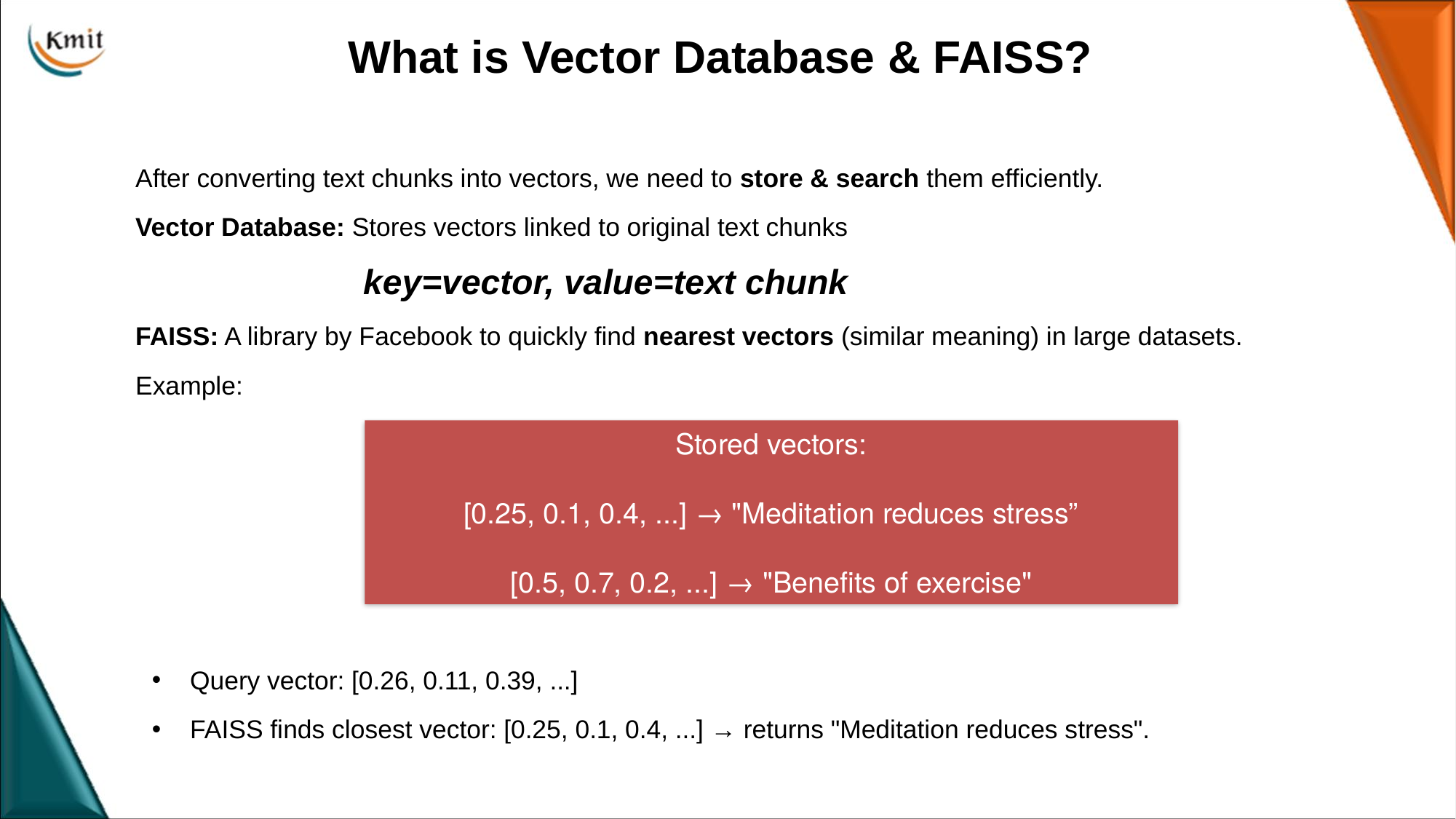

What is Vector Database & FAISS?
After converting text chunks into vectors, we need to store & search them efficiently.
Vector Database: Stores vectors linked to original text chunks
 key=vector, value=text chunk
FAISS: A library by Facebook to quickly find nearest vectors (similar meaning) in large datasets.
Example:

Query vector: [0.26, 0.11, 0.39, ...]
FAISS finds closest vector: [0.25, 0.1, 0.4, ...] → returns "Meditation reduces stress".
Stored vectors:

[0.25, 0.1, 0.4, ...] → "Meditation reduces stress”

[0.5, 0.7, 0.2, ...] → "Benefits of exercise"